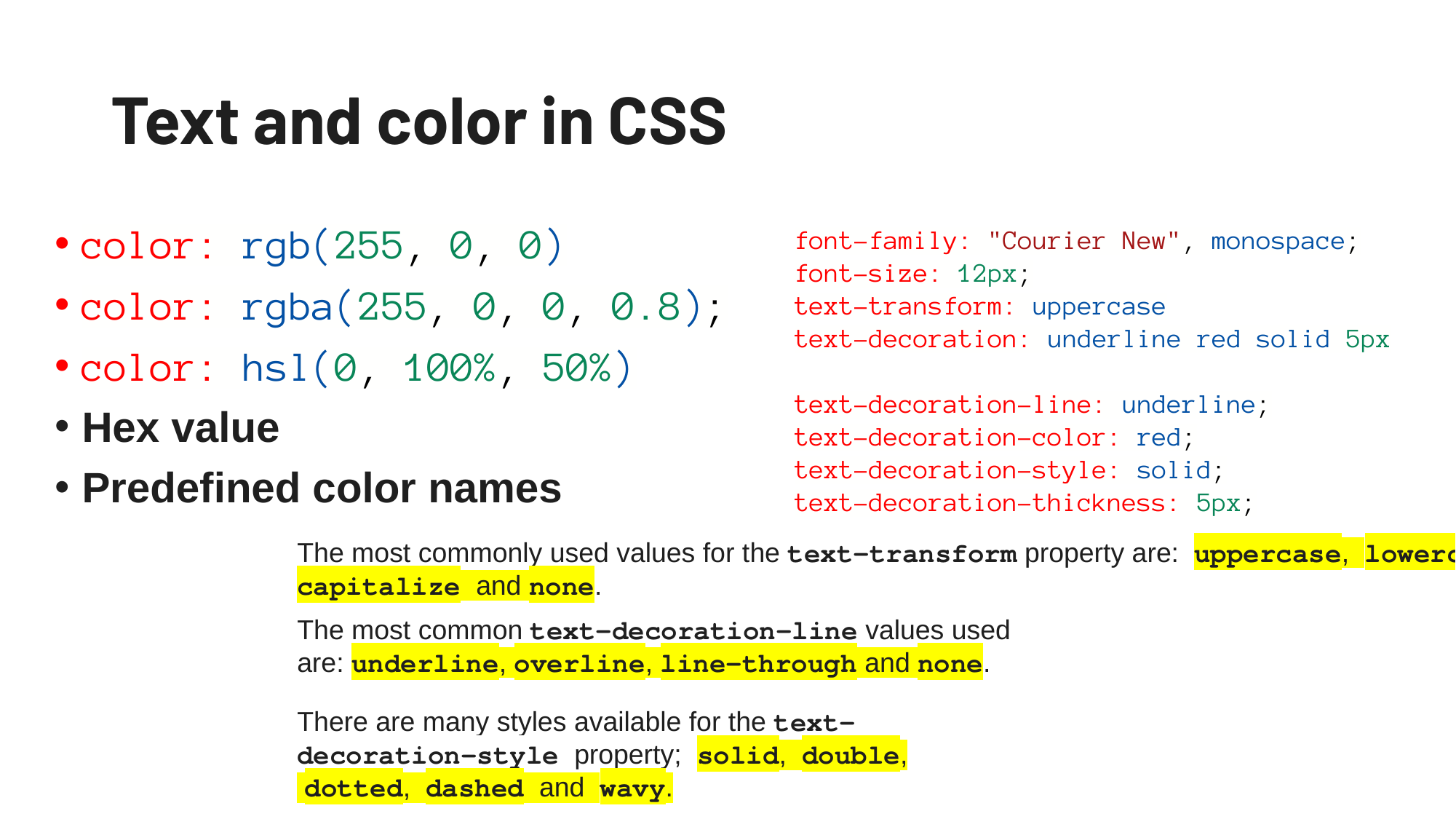

# Text and color in CSS
color: rgb(255, 0, 0)
color: rgba(255, 0, 0, 0.8);
color: hsl(0, 100%, 50%)
Hex value
Predefined color names

font-family: "Courier New", monospace;
font-size: 12px;
text-transform: uppercase
text-decoration: underline red solid 5px

text-decoration-line: underline;
text-decoration-color: red;
text-decoration-style: solid;
text-decoration-thickness: 5px;

The most commonly used values for the text-transform property are:  uppercase,  lowercase,  capitalize  and none.
The most common text-decoration-line values used are: underline, overline, line-through and none.
There are many styles available for the text-decoration-style  property;  solid,  double,  dotted,  dashed  and  wavy.